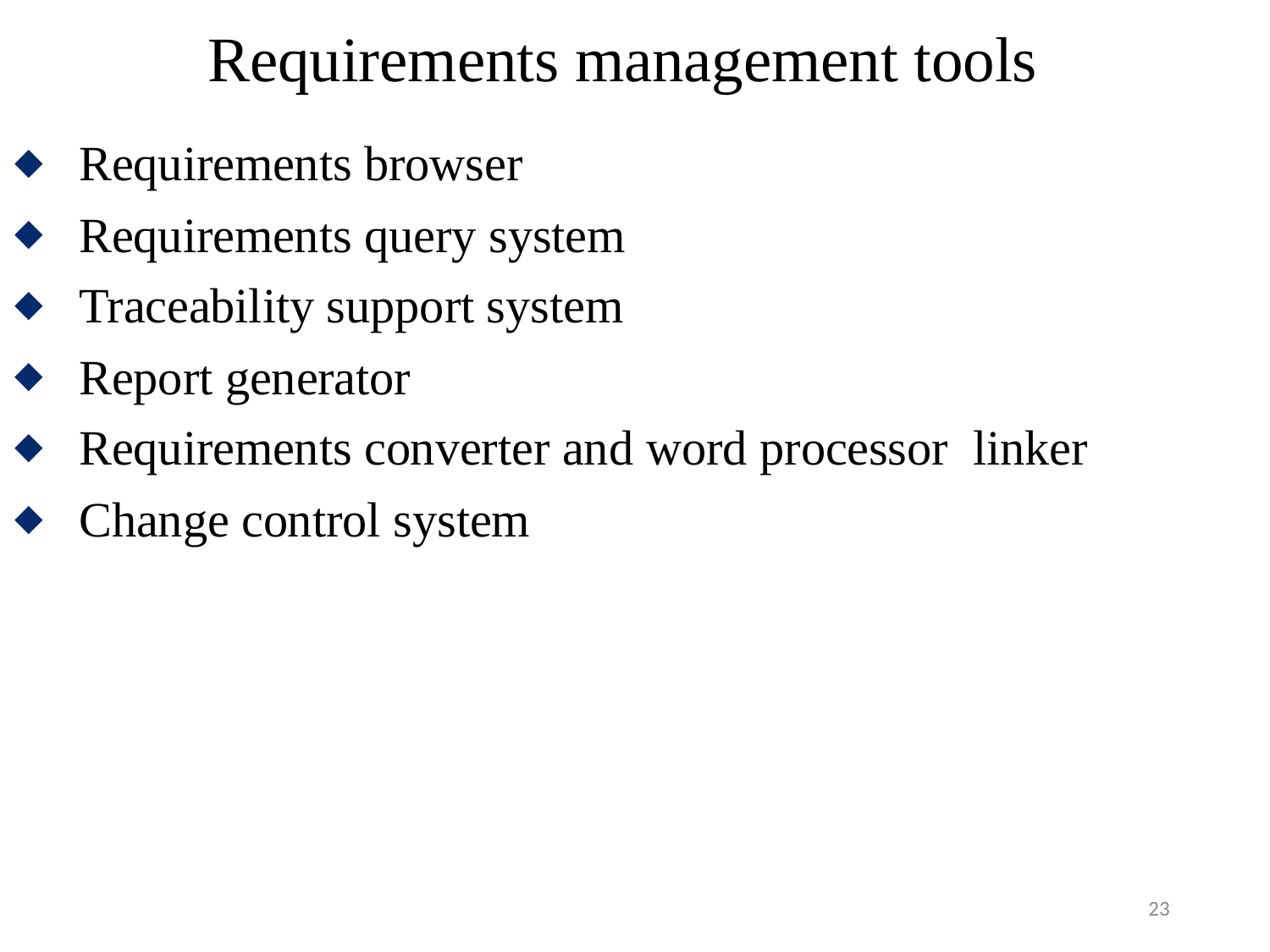

# Requirements management tools
Requirements browser
Requirements query system
Traceability support system
Report generator
Requirements converter and word processor  linker
Change control system

23